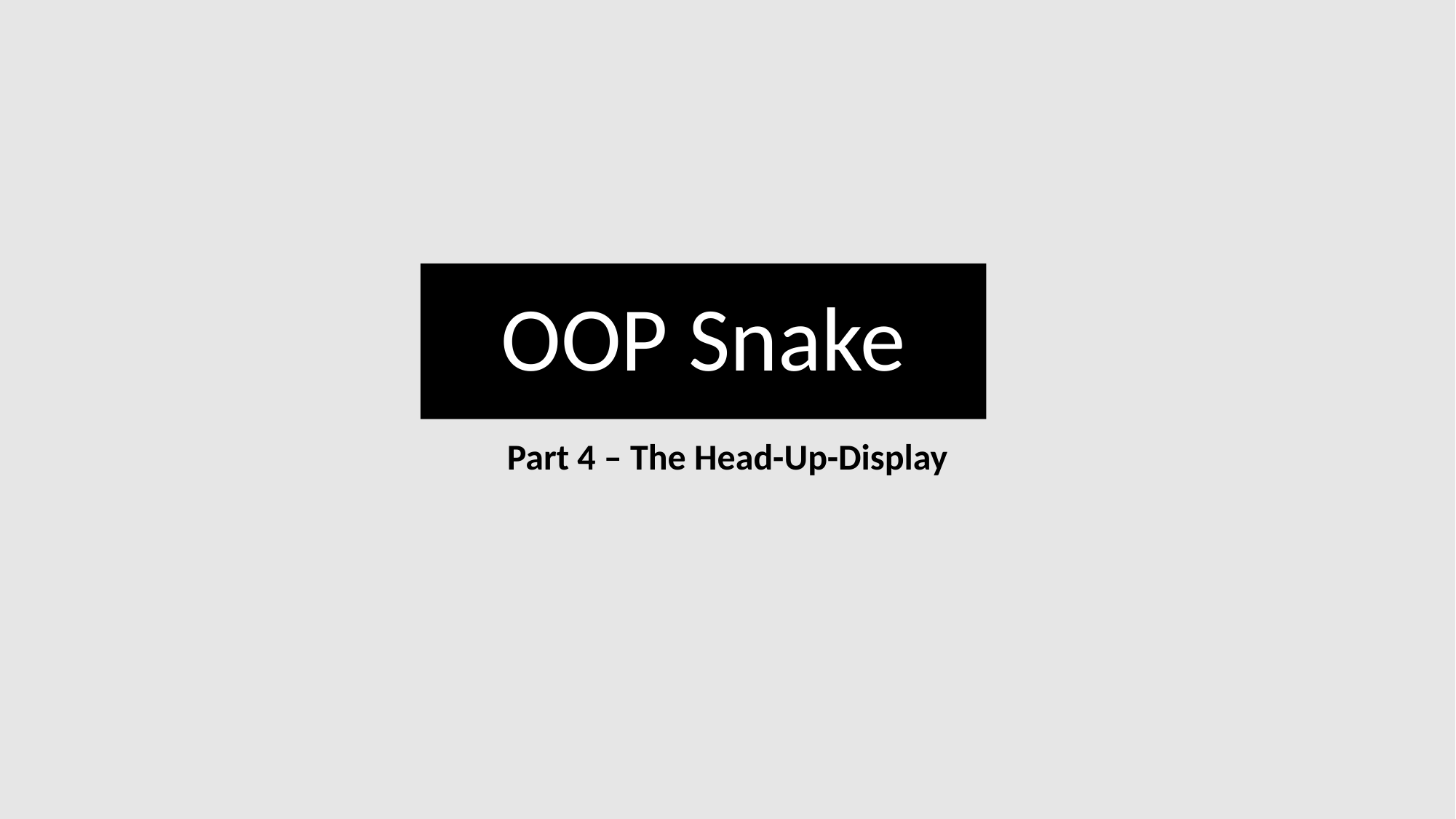

# OOP Snake
Part 4 – The Head-Up-Display